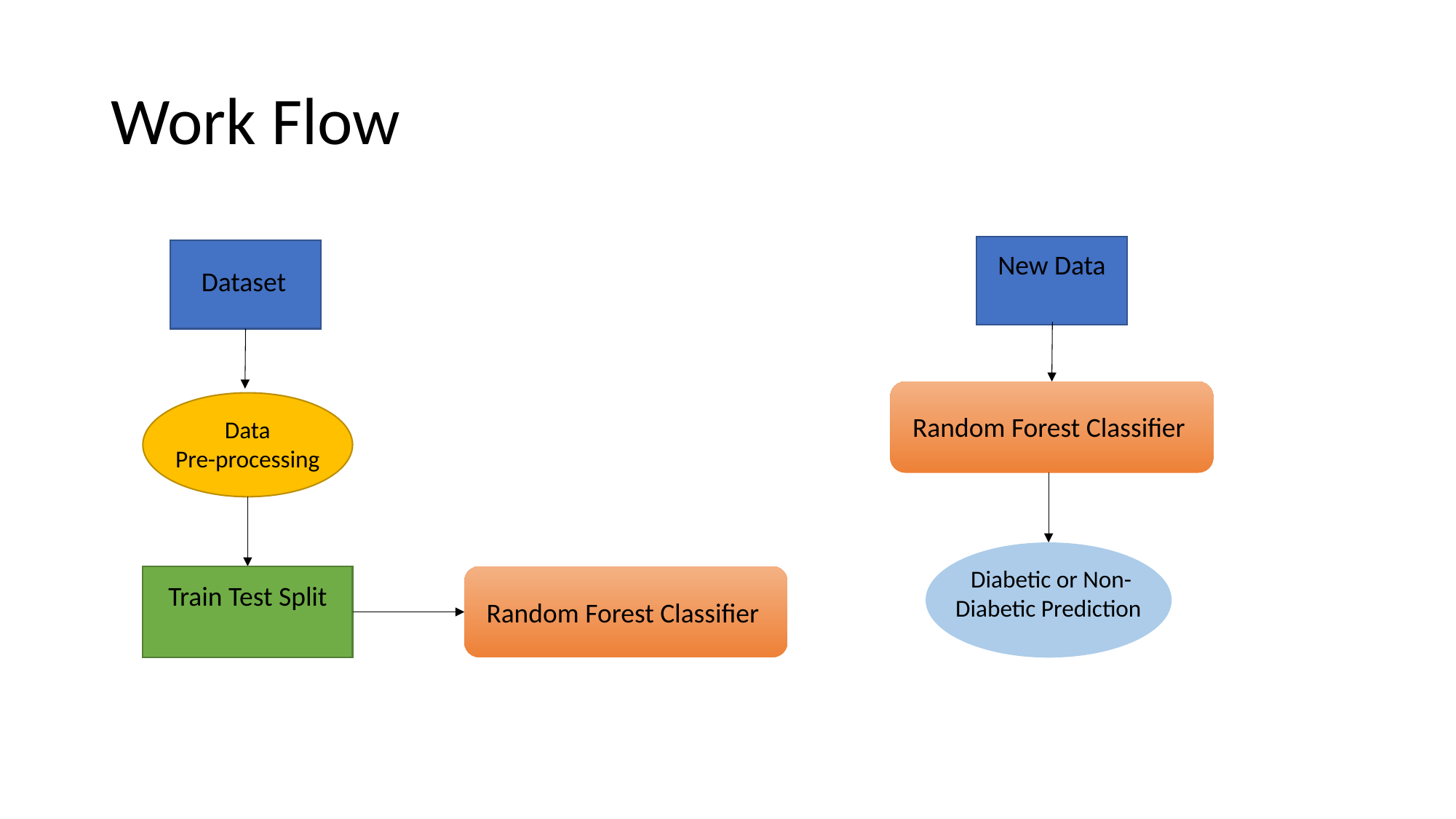

# Work Flow

New Data
Dataset

Random Forest Classifier
Data
Pre-processing

Diabetic or Non-Diabetic Prediction

Train Test Split
Random Forest Classifier